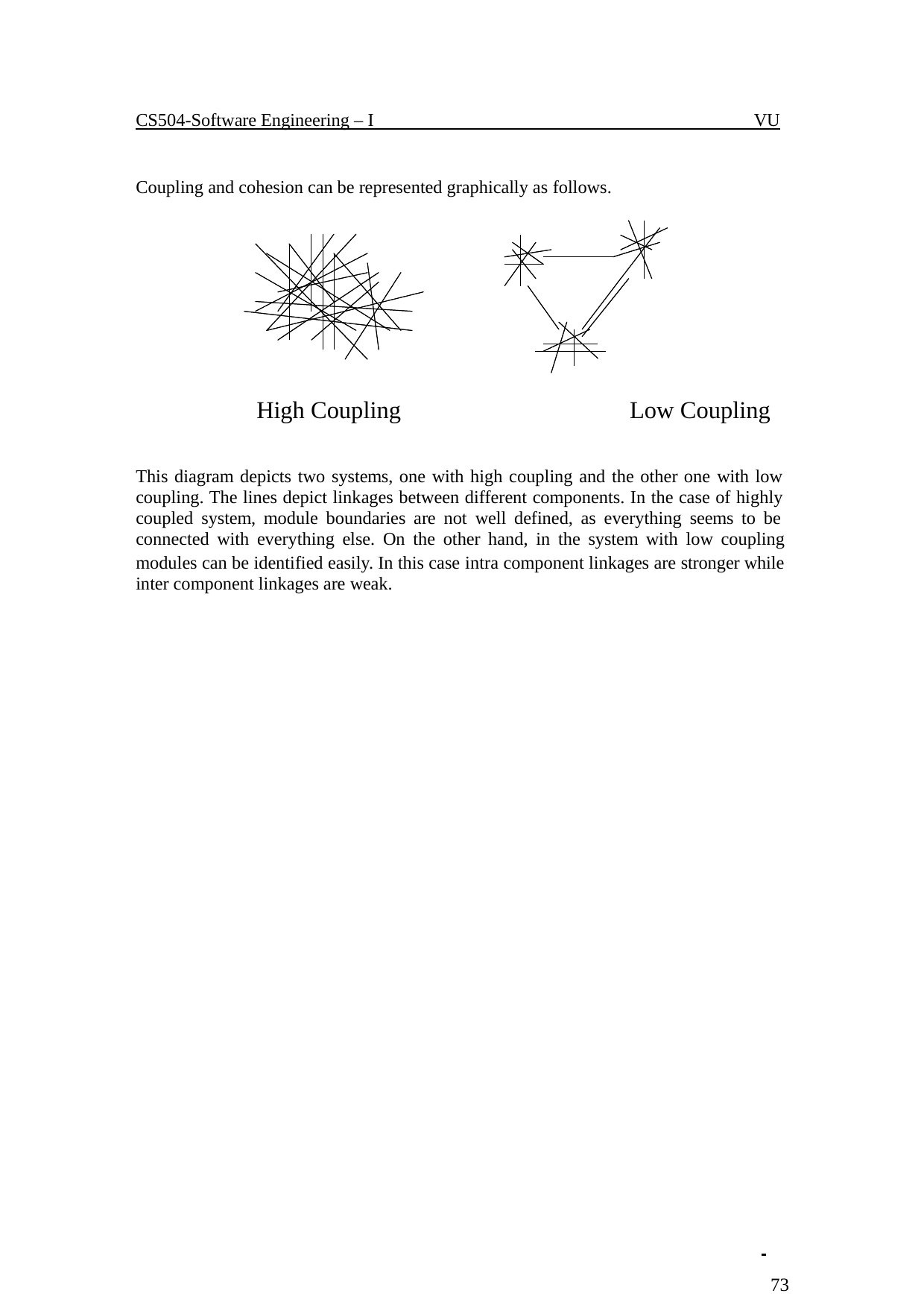

CS504-Software Engineering – I
VU

Coupling and cohesion can be represented graphically as follows.

High Coupling	Low Coupling

This diagram depicts two systems, one with high coupling and the other one with low  coupling. The lines depict linkages between different components. In the case of highly  coupled system, module boundaries are not well defined, as everything seems to be  connected with everything else. On the other hand, in the system with low coupling
modules can be identified easily. In this case intra component linkages are stronger while  inter component linkages are weak.
 	  73
© Copyright Virtual University of Pakistan